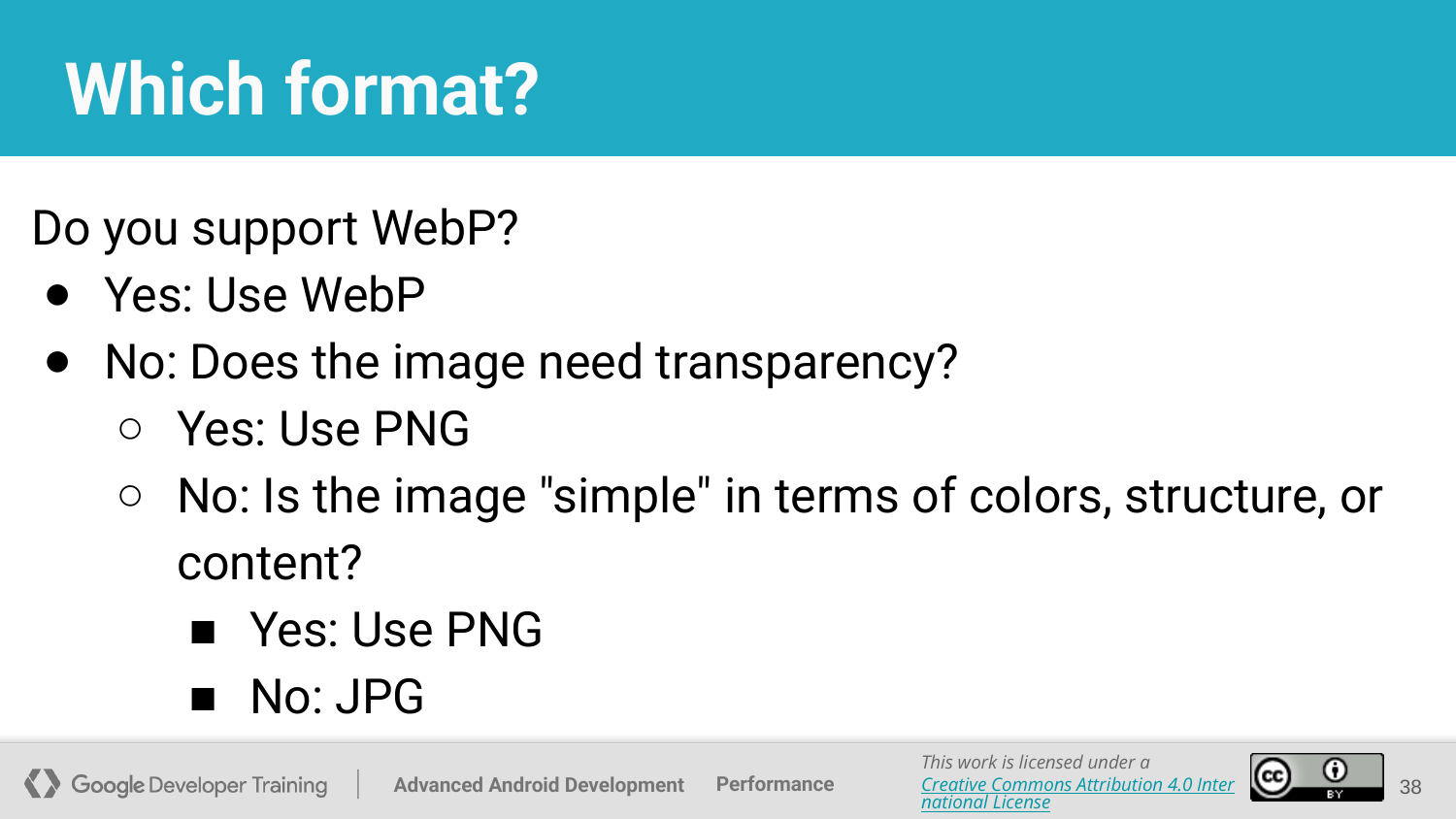

# Which format?

Do you support WebP?
Yes: Use WebP
No: Does the image need transparency?
Yes: Use PNG
No: Is the image "simple" in terms of colors, structure, or content?
Yes: Use PNG
No: JPG
38